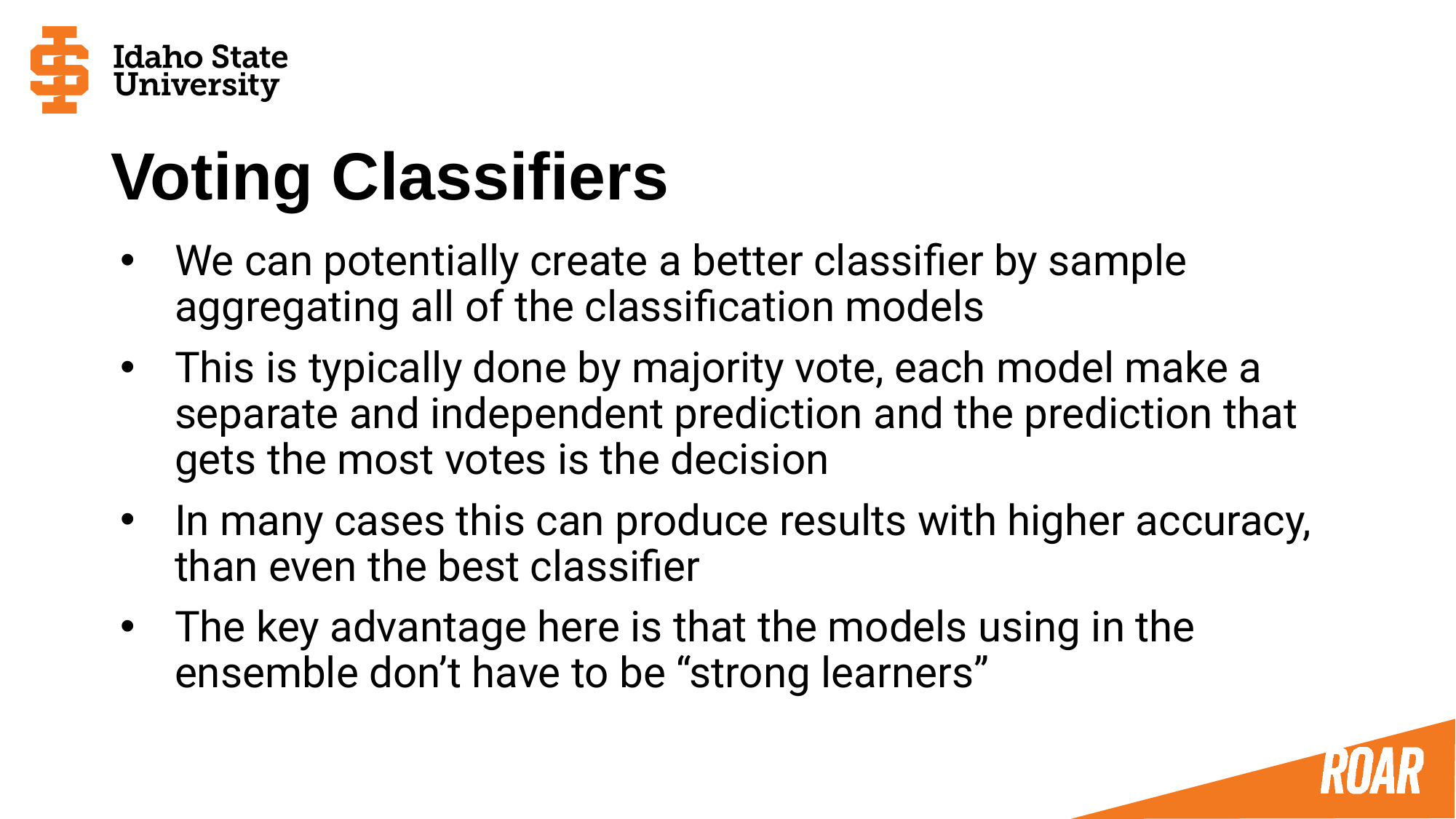

# Voting Classifiers
We can potentially create a better classifier by sample aggregating all of the classification models
This is typically done by majority vote, each model make a separate and independent prediction and the prediction that gets the most votes is the decision
In many cases this can produce results with higher accuracy, than even the best classifier
The key advantage here is that the models using in the ensemble don’t have to be “strong learners”